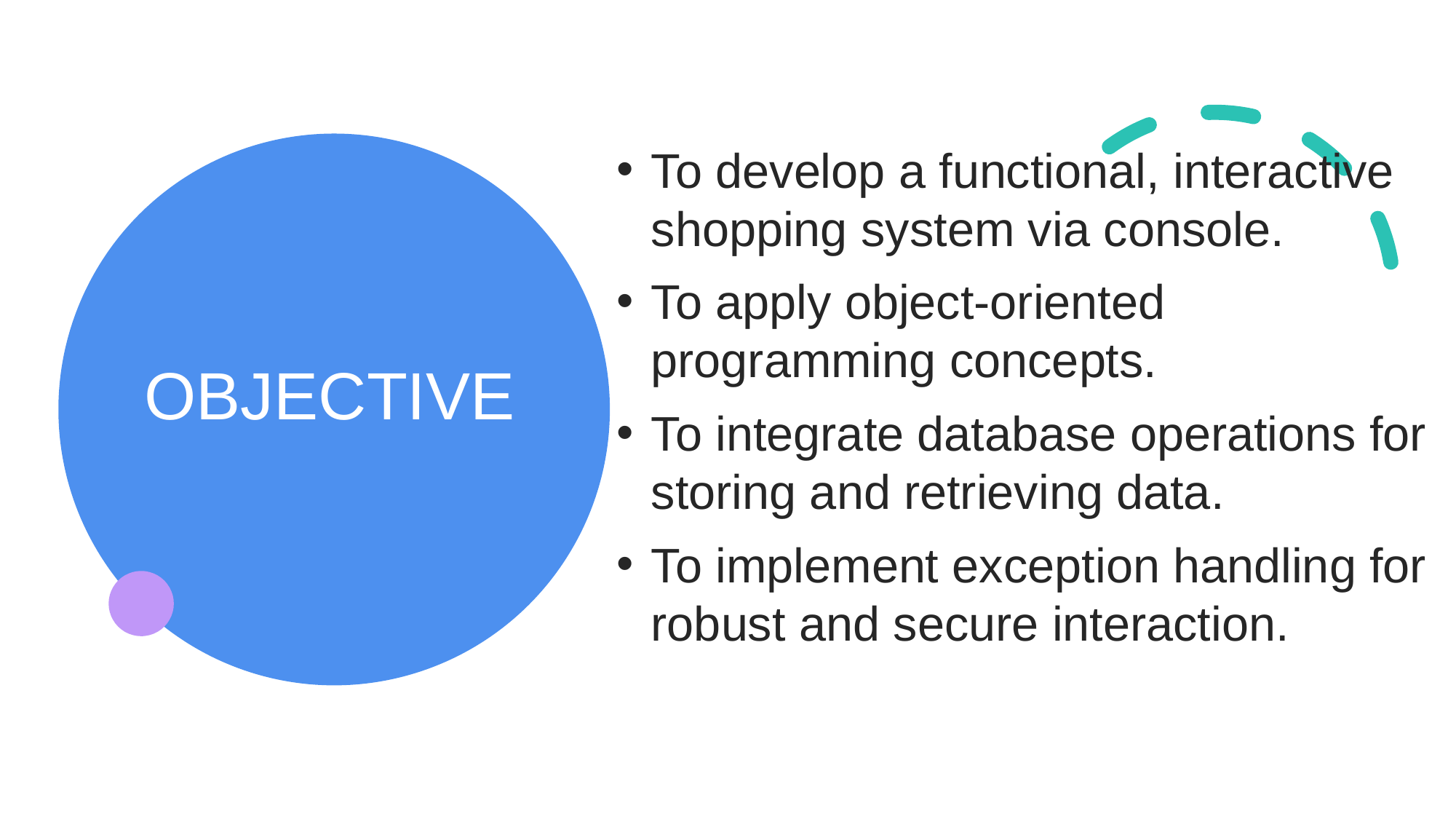

# OBJECTIVE
To develop a functional, interactive shopping system via console.
To apply object-oriented programming concepts.
To integrate database operations for storing and retrieving data.
To implement exception handling for robust and secure interaction.